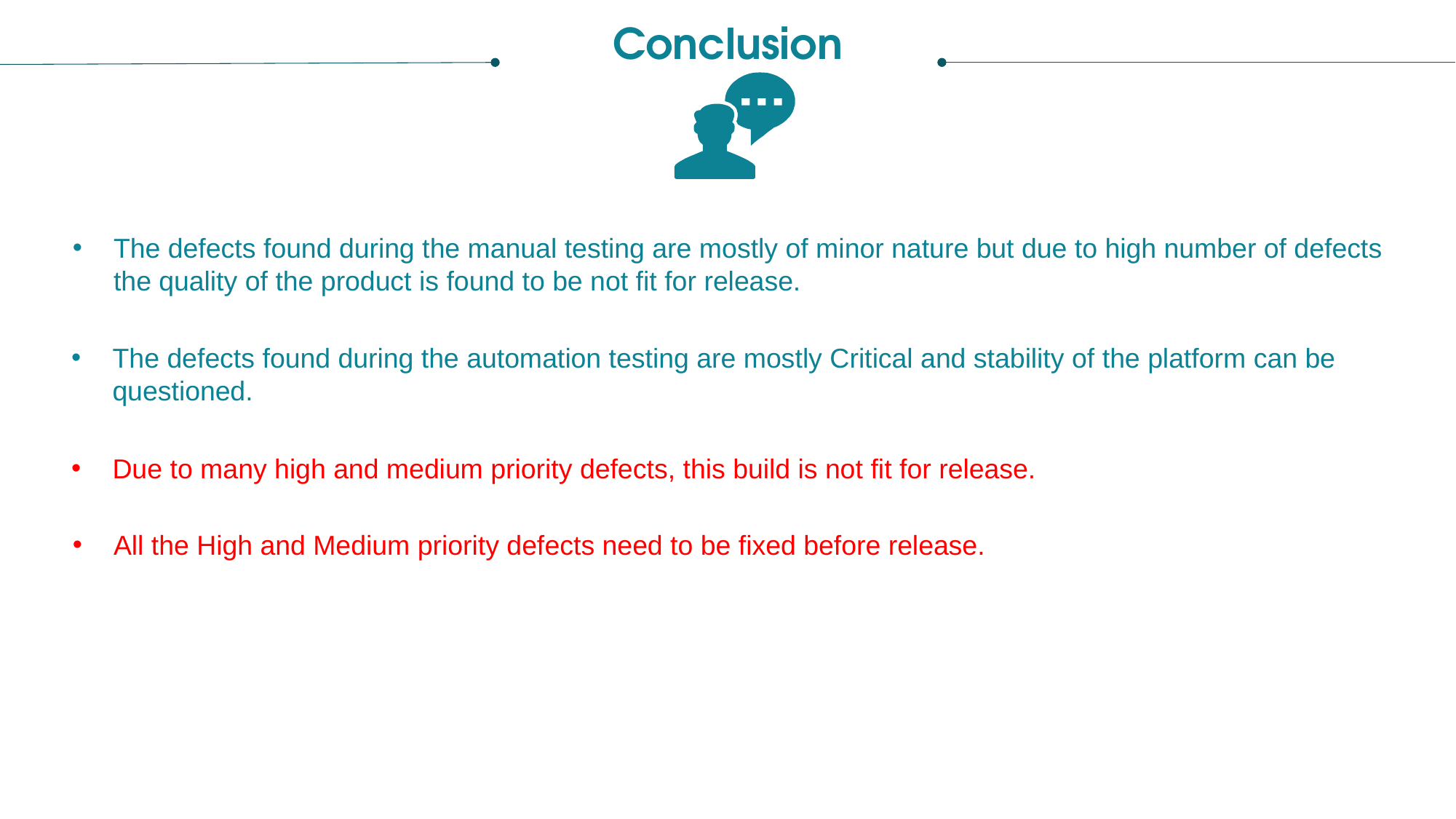

Conclusion

The defects found during the manual testing are mostly of minor nature but due to high number of defects the quality of the product is found to be not fit for release.
The defects found during the automation testing are mostly Critical and stability of the platform can be questioned.
Due to many high and medium priority defects, this build is not fit for release.
All the High and Medium priority defects need to be fixed before release.